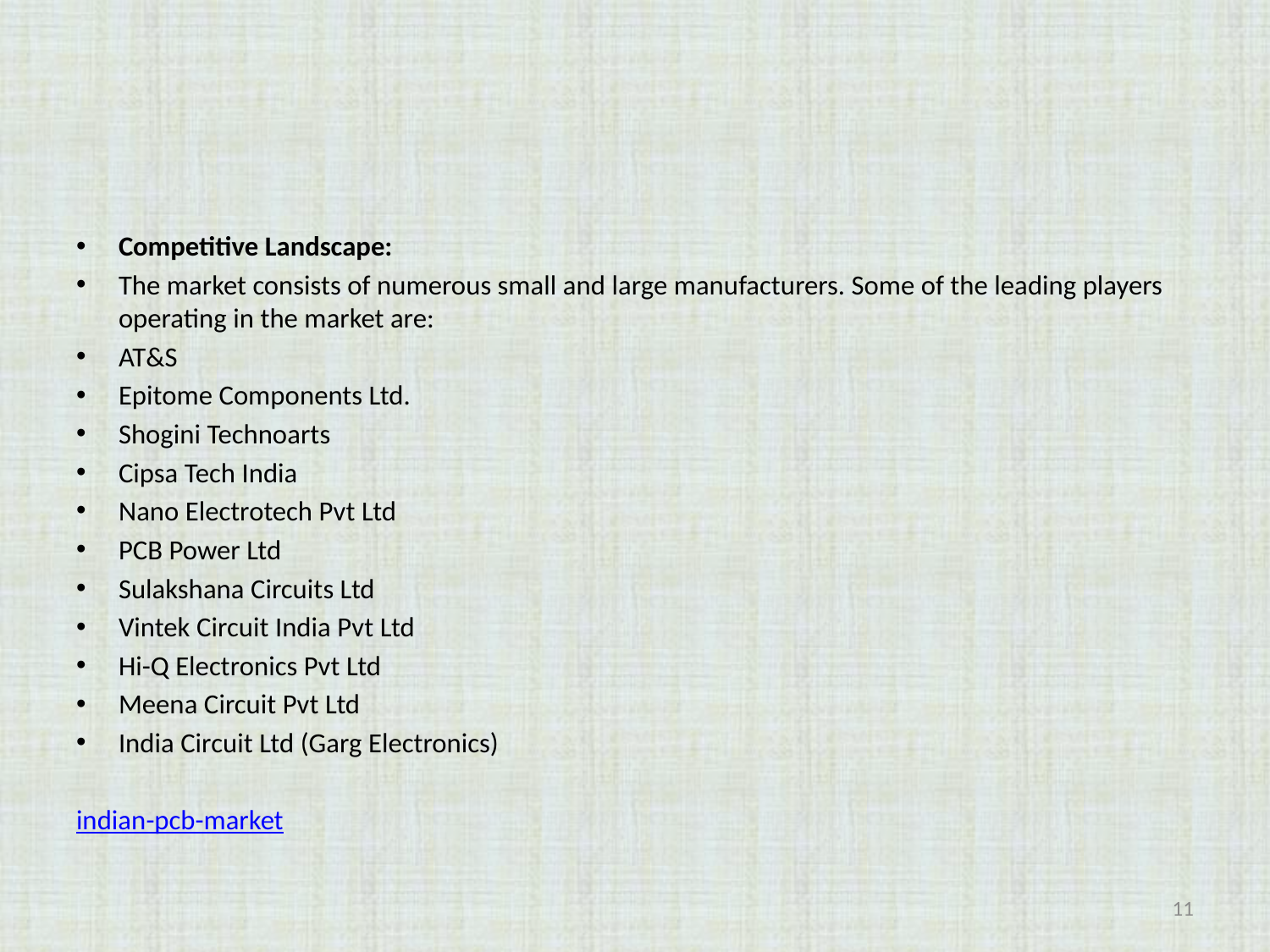

#
Competitive Landscape:
The market consists of numerous small and large manufacturers. Some of the leading players operating in the market are:
AT&S
Epitome Components Ltd.
Shogini Technoarts
Cipsa Tech India
Nano Electrotech Pvt Ltd
PCB Power Ltd
Sulakshana Circuits Ltd
Vintek Circuit India Pvt Ltd
Hi-Q Electronics Pvt Ltd
Meena Circuit Pvt Ltd
India Circuit Ltd (Garg Electronics)

indian-pcb-market
11